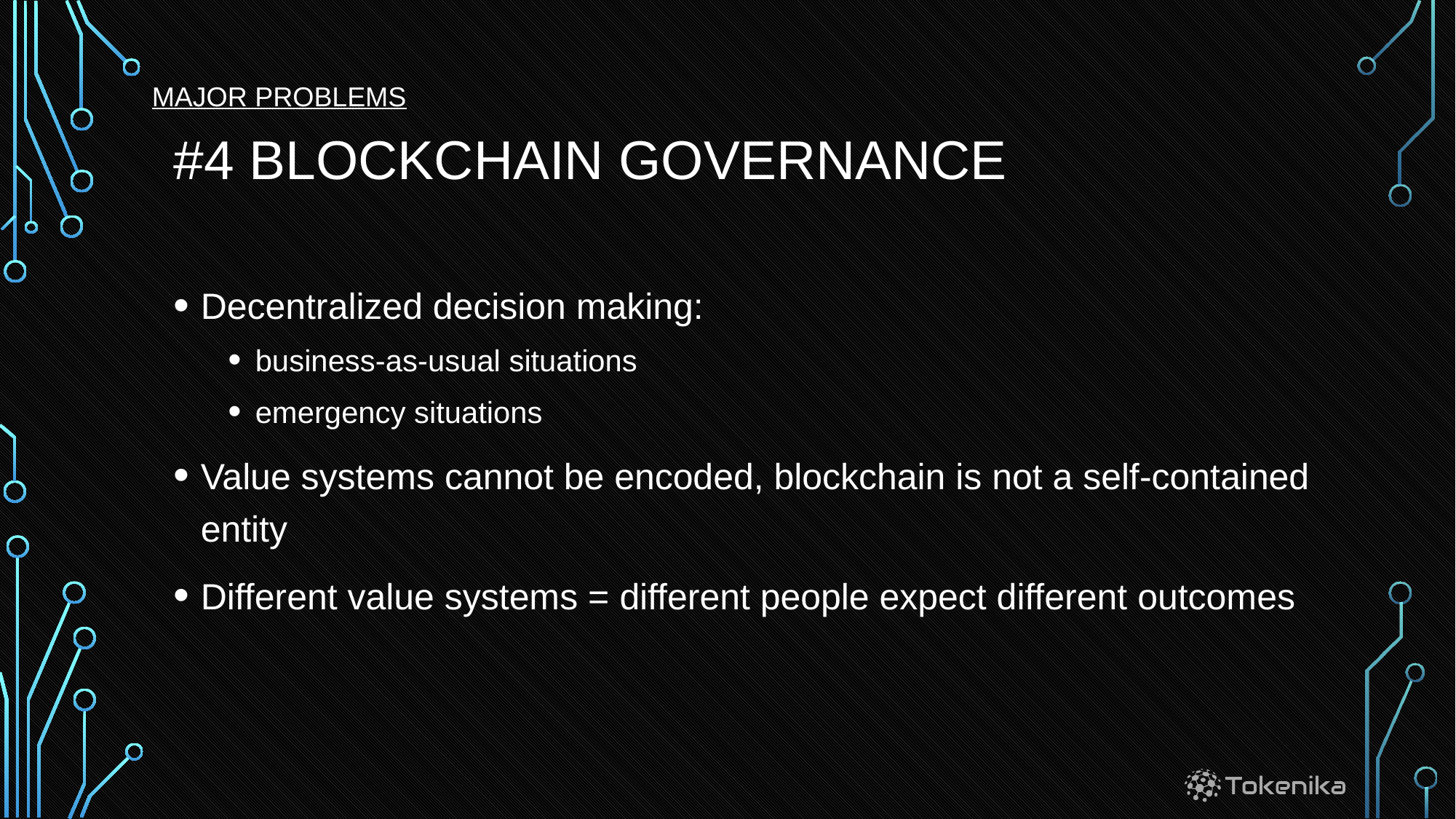

MAJOR PROBLEMS
# #4 Blockchain governance
Decentralized decision making:
business-as-usual situations
emergency situations
Value systems cannot be encoded, blockchain is not a self-contained entity
Different value systems = different people expect different outcomes